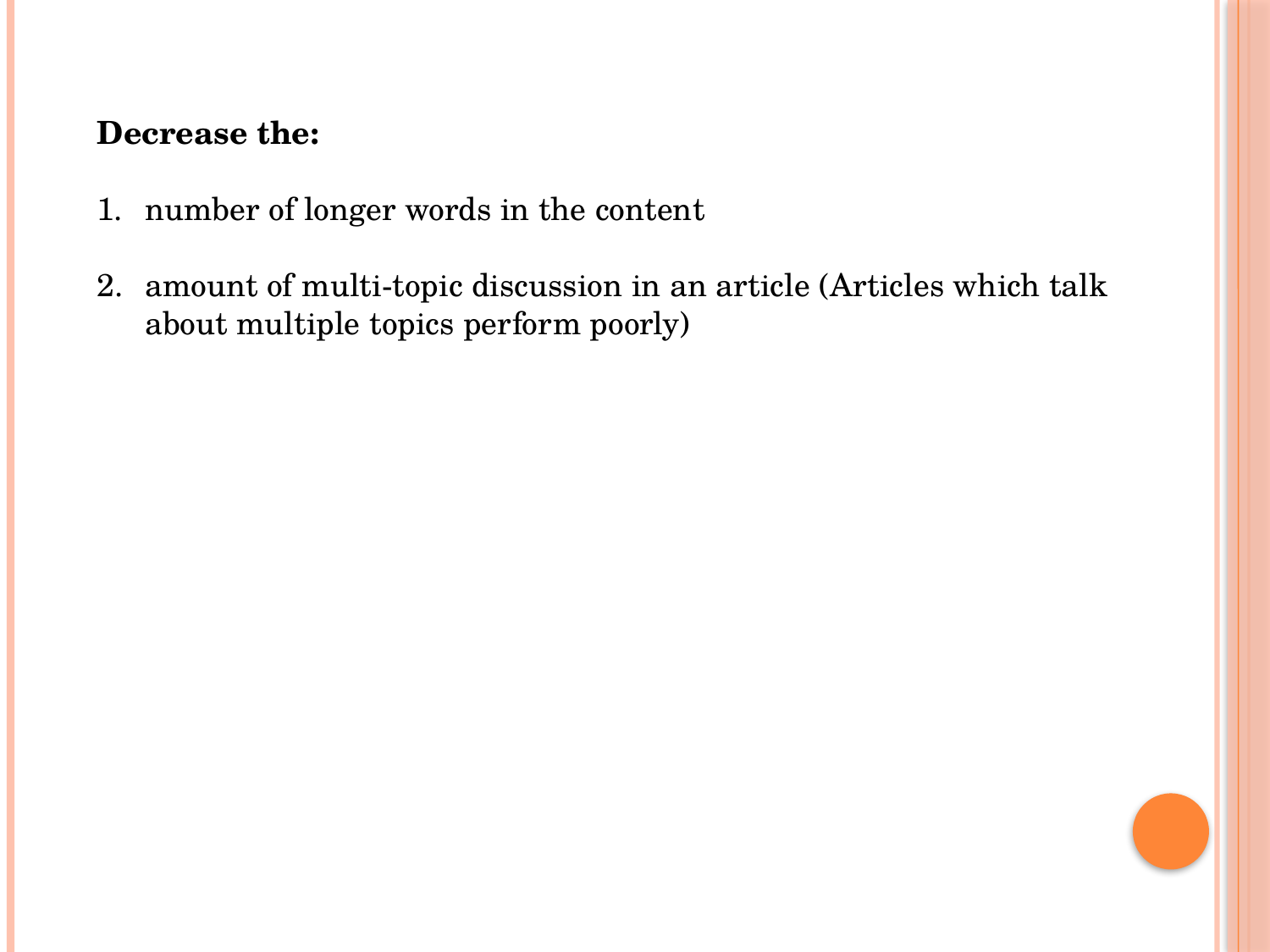

Decrease the:

number of longer words in the content

amount of multi-topic discussion in an article (Articles which talk about multiple topics perform poorly)